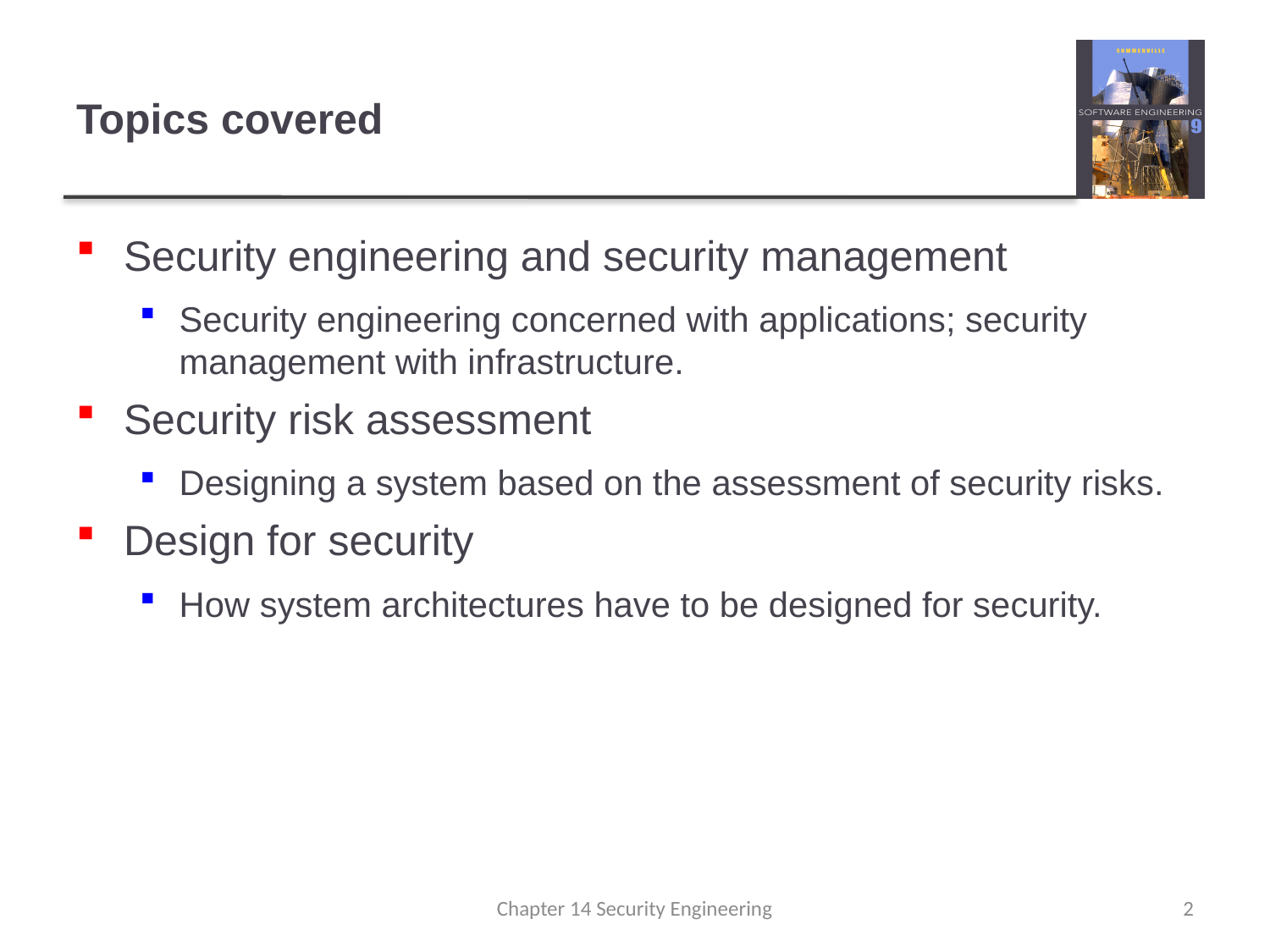

# Topics covered
Security engineering and security management
Security engineering concerned with applications; security management with infrastructure.
Security risk assessment
Designing a system based on the assessment of security risks.
Design for security
How system architectures have to be designed for security.
Chapter 14 Security Engineering
2